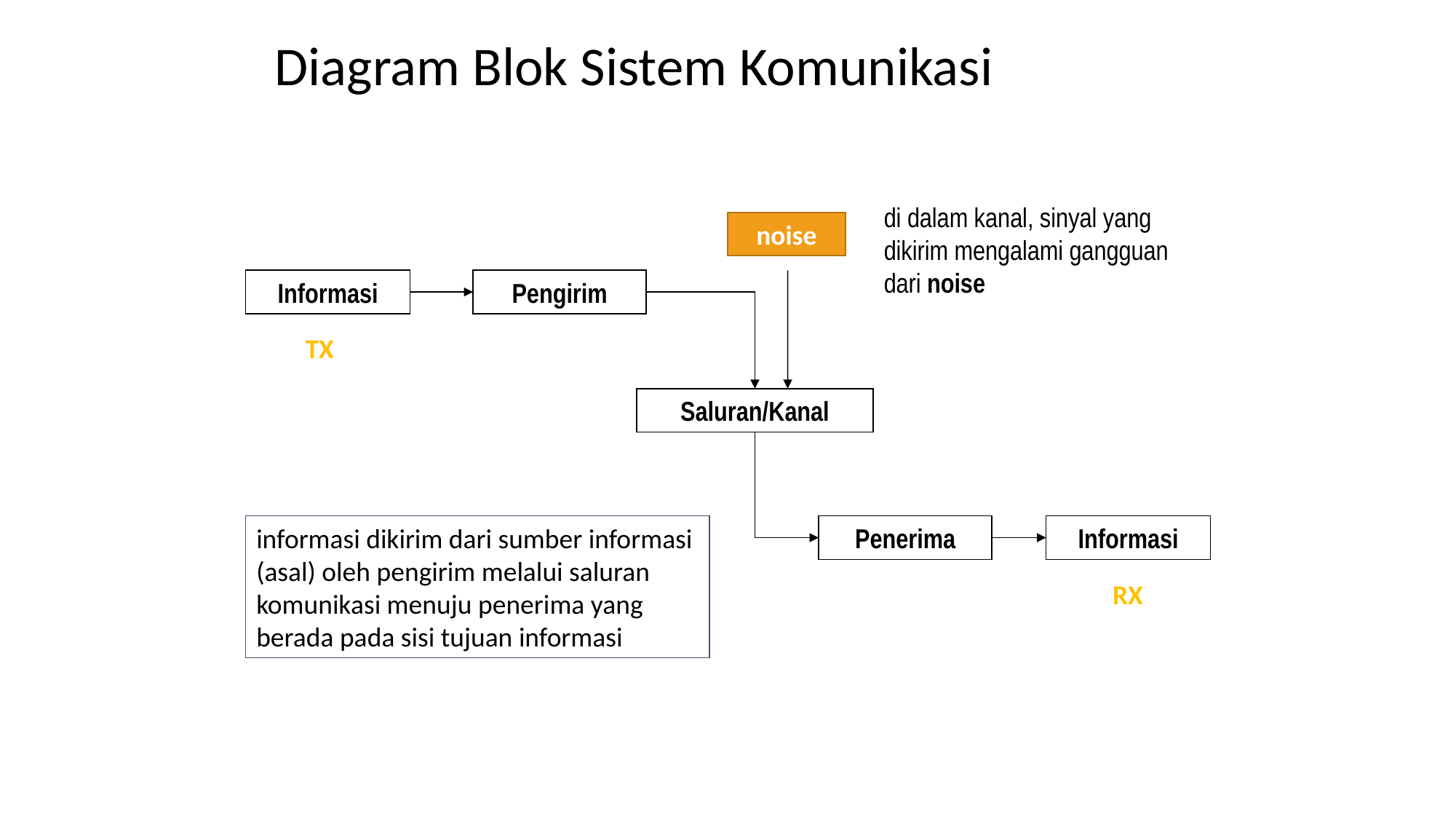

# Diagram Blok Sistem Komunikasi
di dalam kanal, sinyal yang dikirim mengalami gangguan dari noise
noise
Informasi
Pengirim

TX
Saluran/Kanal
Penerima
Informasi
RX
informasi dikirim dari sumber informasi (asal) oleh pengirim melalui saluran komunikasi menuju penerima yang berada pada sisi tujuan informasi